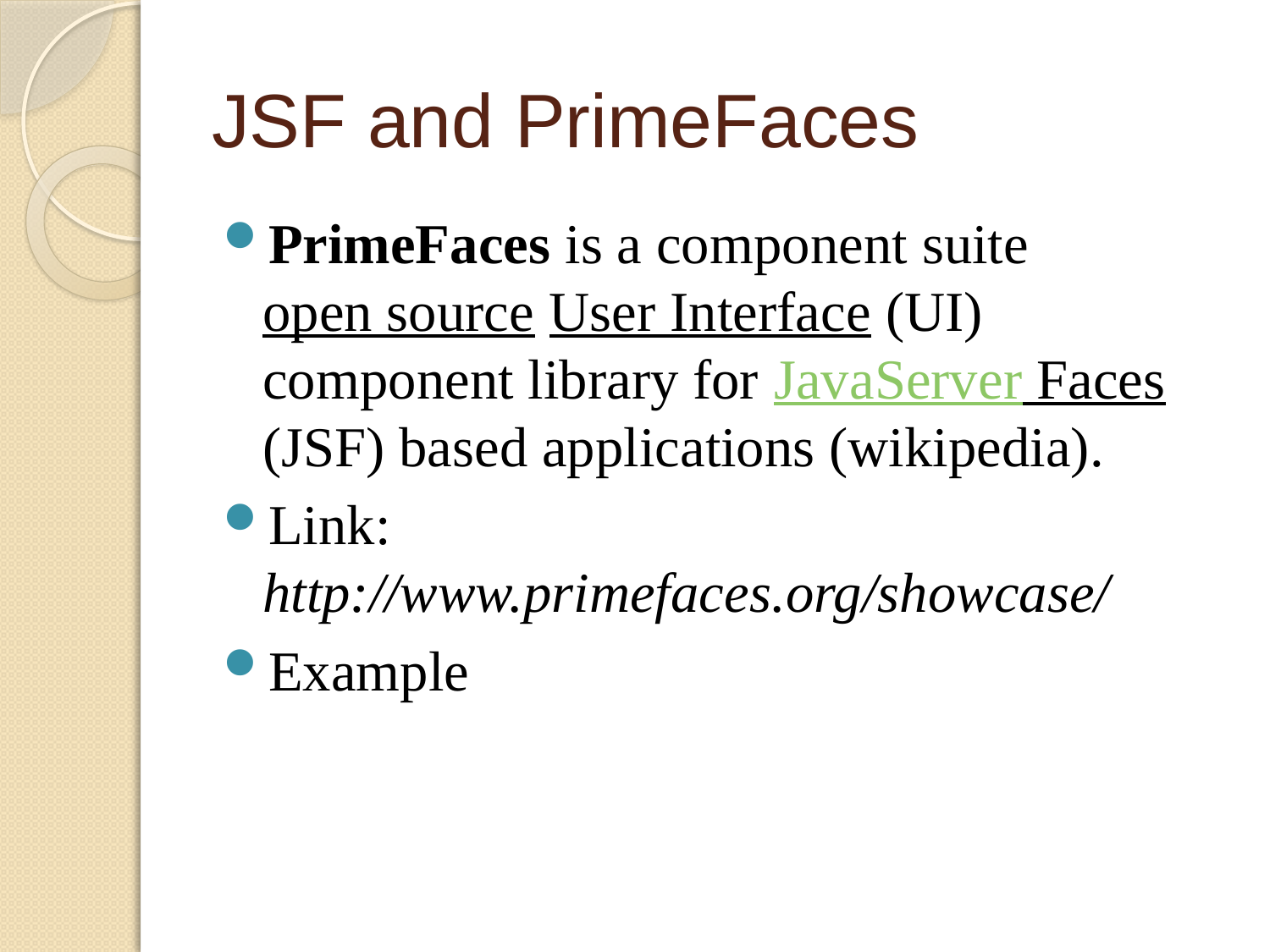

# JSF and PrimeFaces
PrimeFaces is a component suite open source User Interface (UI) component library for JavaServer Faces (JSF) based applications (wikipedia).
Link: http://www.primefaces.org/showcase/
Example